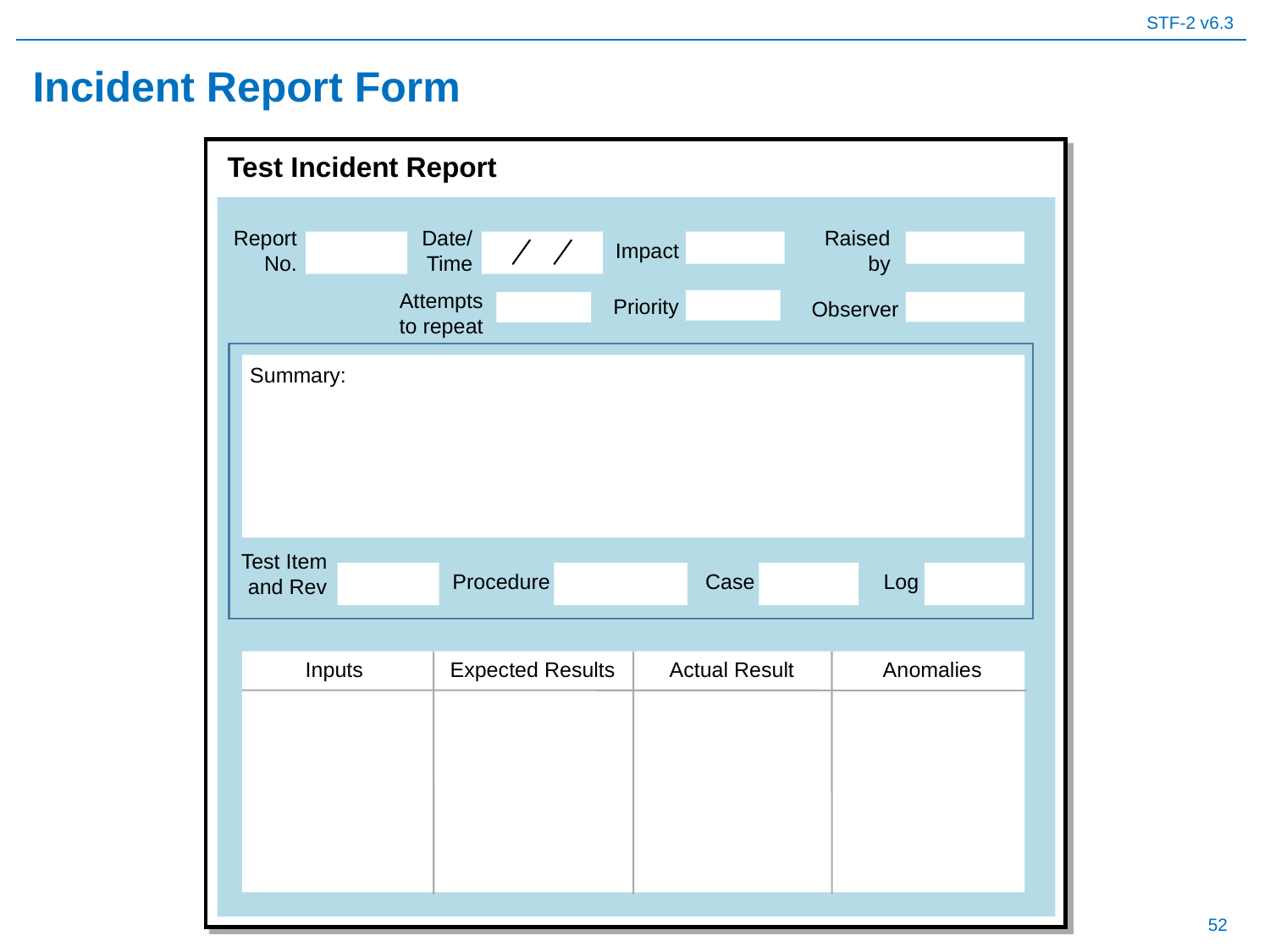

# Incident Report Form

Test Incident Report

Report No.
Date/
Time
Raised by
Impact

Attempts to repeat
Priority
Observer

Summary:
Test Item and Rev
Procedure
Case
Log

Inputs
Expected Results
Actual Result
Anomalies